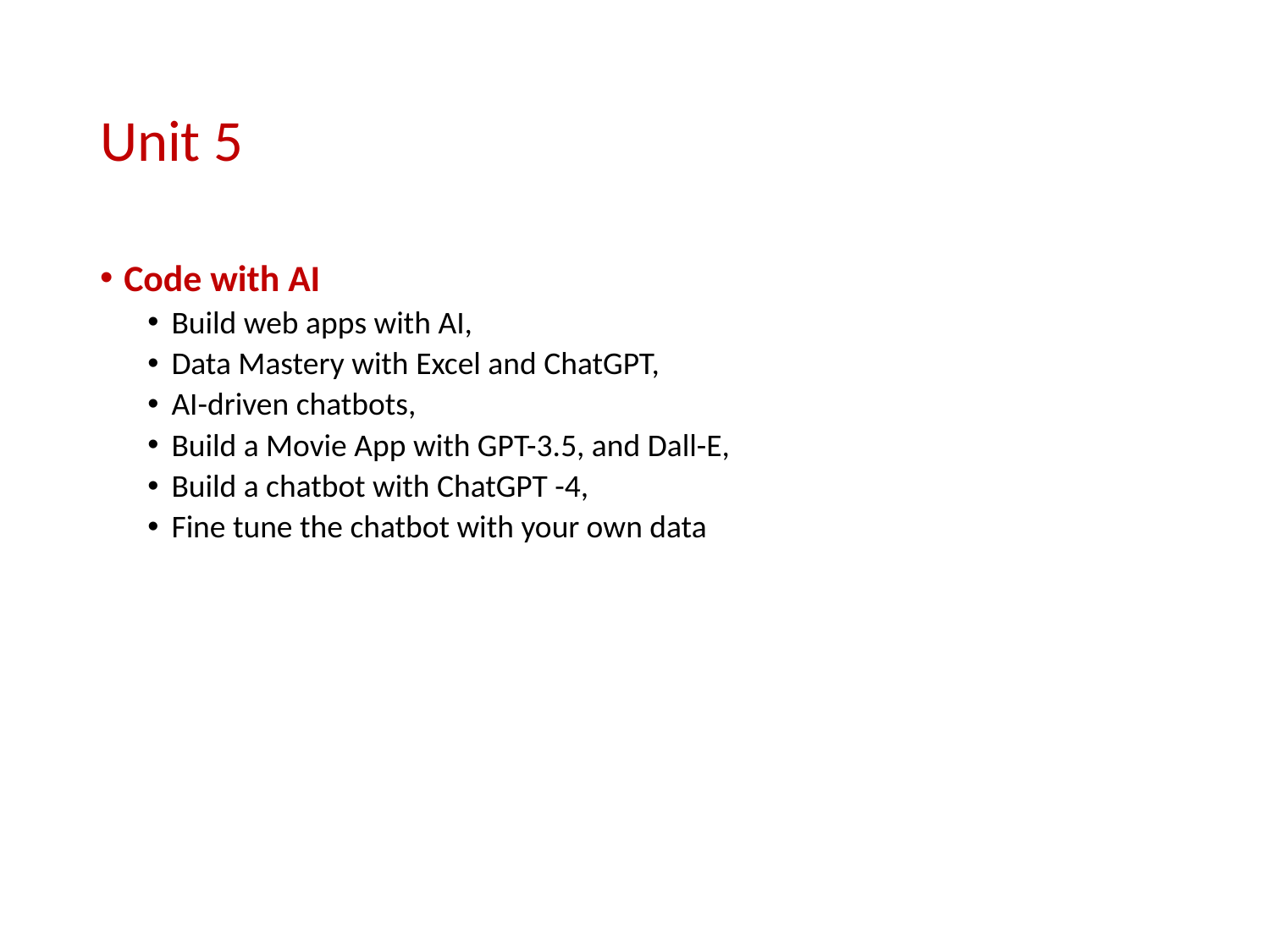

# Unit 5
Code with AI
Build web apps with AI,
Data Mastery with Excel and ChatGPT,
AI-driven chatbots,
Build a Movie App with GPT-3.5, and Dall-E,
Build a chatbot with ChatGPT -4,
Fine tune the chatbot with your own data